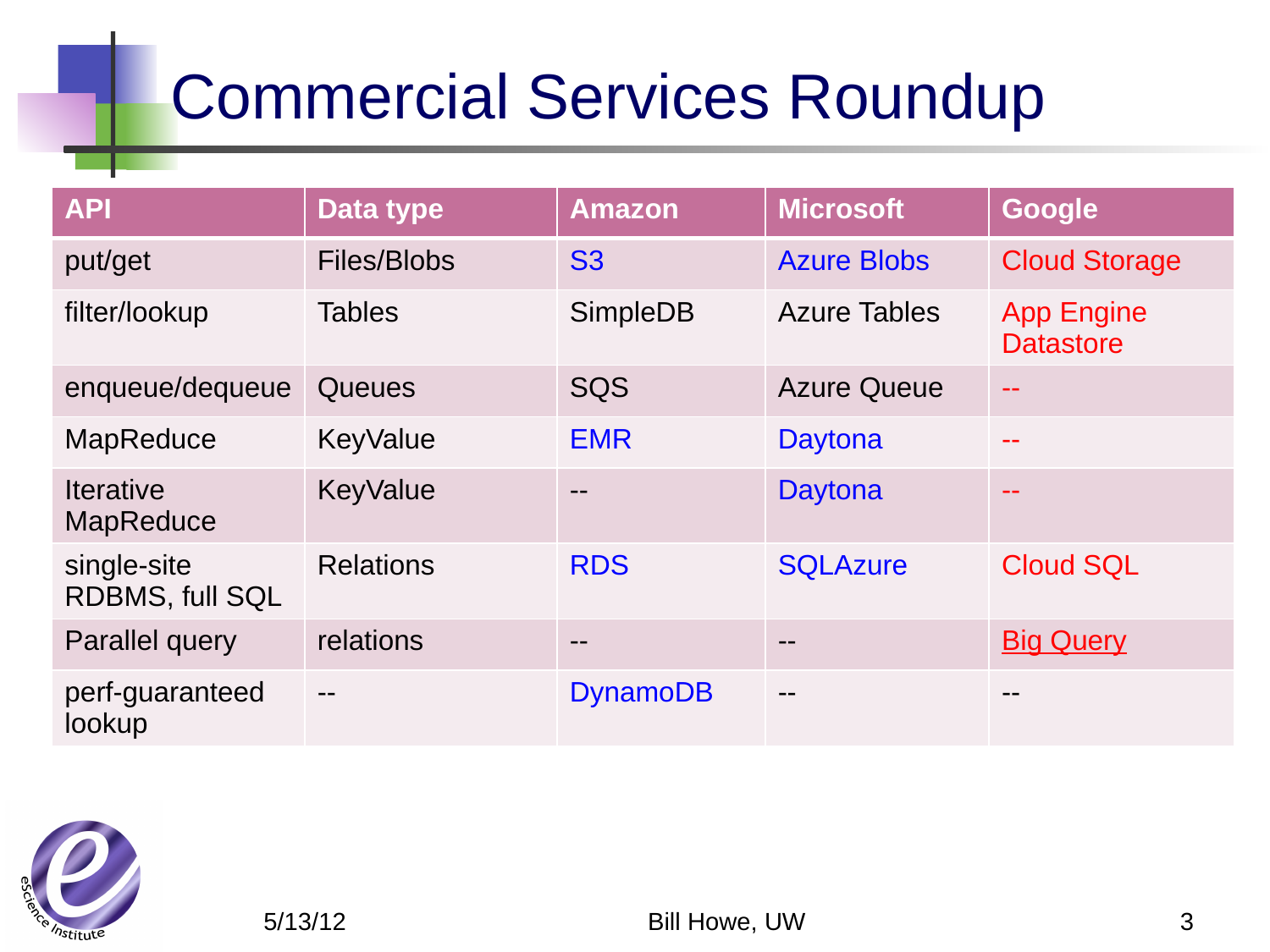

# Commercial Services Roundup
| API | Data type | Amazon | Microsoft | Google |
| --- | --- | --- | --- | --- |
| put/get | Files/Blobs | S3 | Azure Blobs | Cloud Storage |
| filter/lookup | Tables | SimpleDB | Azure Tables | App Engine Datastore |
| enqueue/dequeue | Queues | SQS | Azure Queue | -- |
| MapReduce | KeyValue | EMR | Daytona | -- |
| Iterative MapReduce | KeyValue | -- | Daytona | -- |
| single-site RDBMS, full SQL | Relations | RDS | SQLAzure | Cloud SQL |
| Parallel query | relations | -- | -- | Big Query |
| perf-guaranteed lookup | -- | DynamoDB | -- | -- |
Bill Howe, UW
3
5/13/12